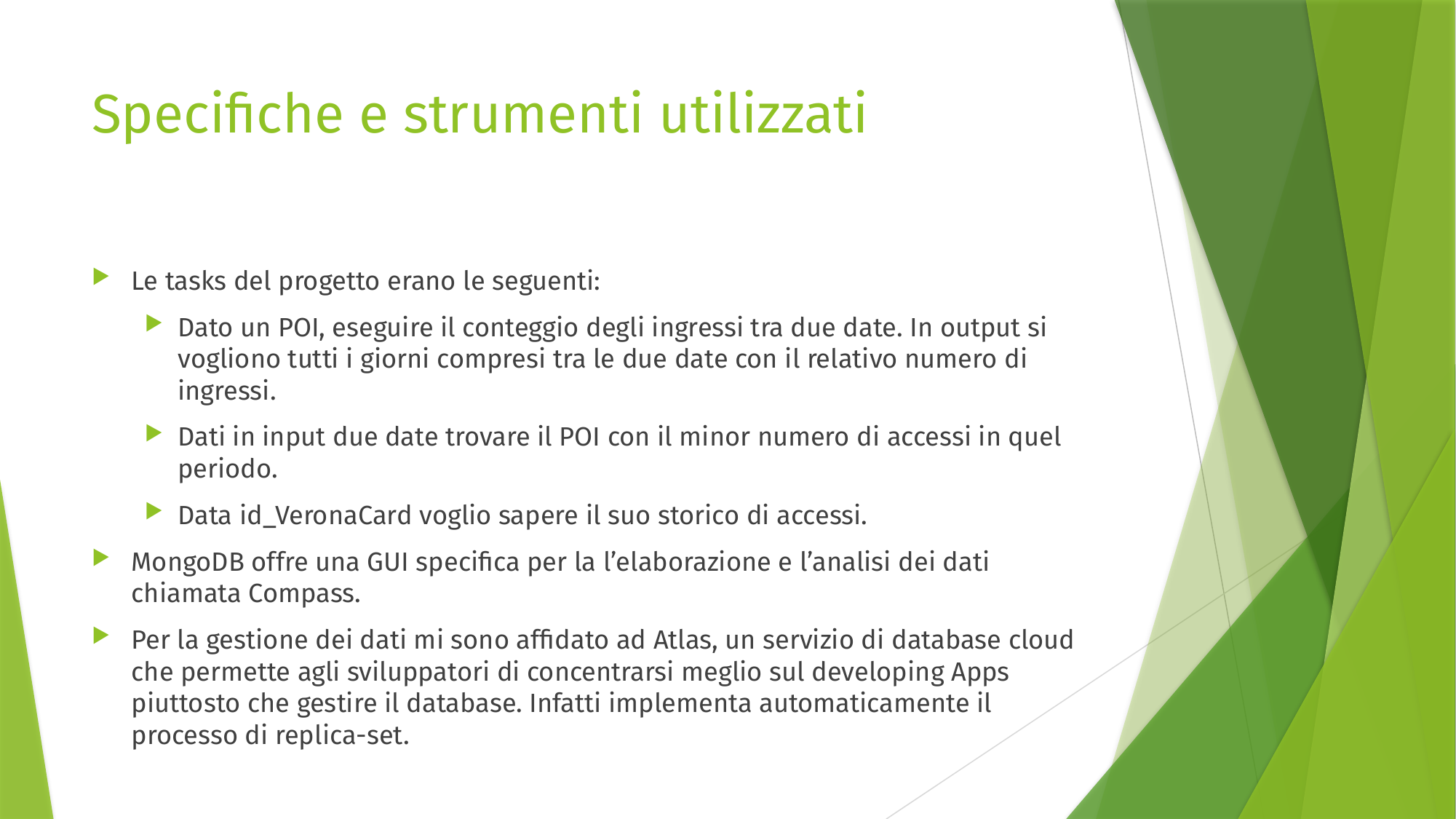

# Specifiche e strumenti utilizzati
Le tasks del progetto erano le seguenti:
Dato un POI, eseguire il conteggio degli ingressi tra due date. In output si vogliono tutti i giorni compresi tra le due date con il relativo numero di ingressi.
Dati in input due date trovare il POI con il minor numero di accessi in quel periodo.
Data id_VeronaCard voglio sapere il suo storico di accessi.
MongoDB offre una GUI specifica per la l’elaborazione e l’analisi dei dati chiamata Compass.
Per la gestione dei dati mi sono affidato ad Atlas, un servizio di database cloud che permette agli sviluppatori di concentrarsi meglio sul developing Apps piuttosto che gestire il database. Infatti implementa automaticamente il processo di replica-set.